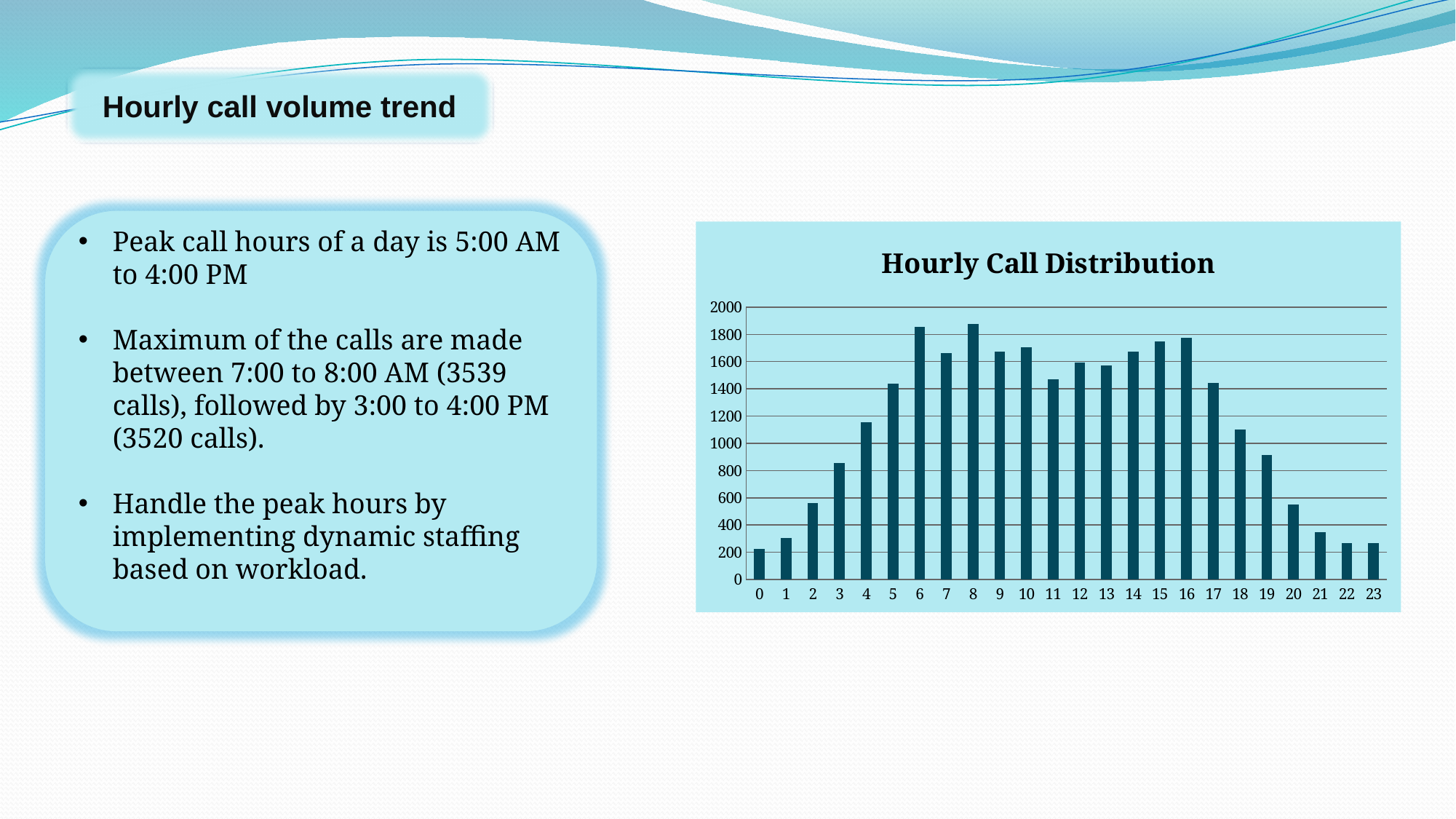

Hourly call volume trend
Peak call hours of a day is 5:00 AM to 4:00 PM

Maximum of the calls are made between 7:00 to 8:00 AM (3539 calls), followed by 3:00 to 4:00 PM (3520 calls).

Handle the peak hours by implementing dynamic staffing based on workload.

### Chart: Hourly Call Distribution

| Category | Total |
|---|---|
| 0 | 226.0 |
| 1 | 304.0 |
| 2 | 560.0 |
| 3 | 856.0 |
| 4 | 1153.0 |
| 5 | 1438.0 |
| 6 | 1855.0 |
| 7 | 1664.0 |
| 8 | 1875.0 |
| 9 | 1673.0 |
| 10 | 1704.0 |
| 11 | 1472.0 |
| 12 | 1591.0 |
| 13 | 1574.0 |
| 14 | 1673.0 |
| 15 | 1747.0 |
| 16 | 1773.0 |
| 17 | 1443.0 |
| 18 | 1099.0 |
| 19 | 912.0 |
| 20 | 553.0 |
| 21 | 347.0 |
| 22 | 268.0 |
| 23 | 267.0 |